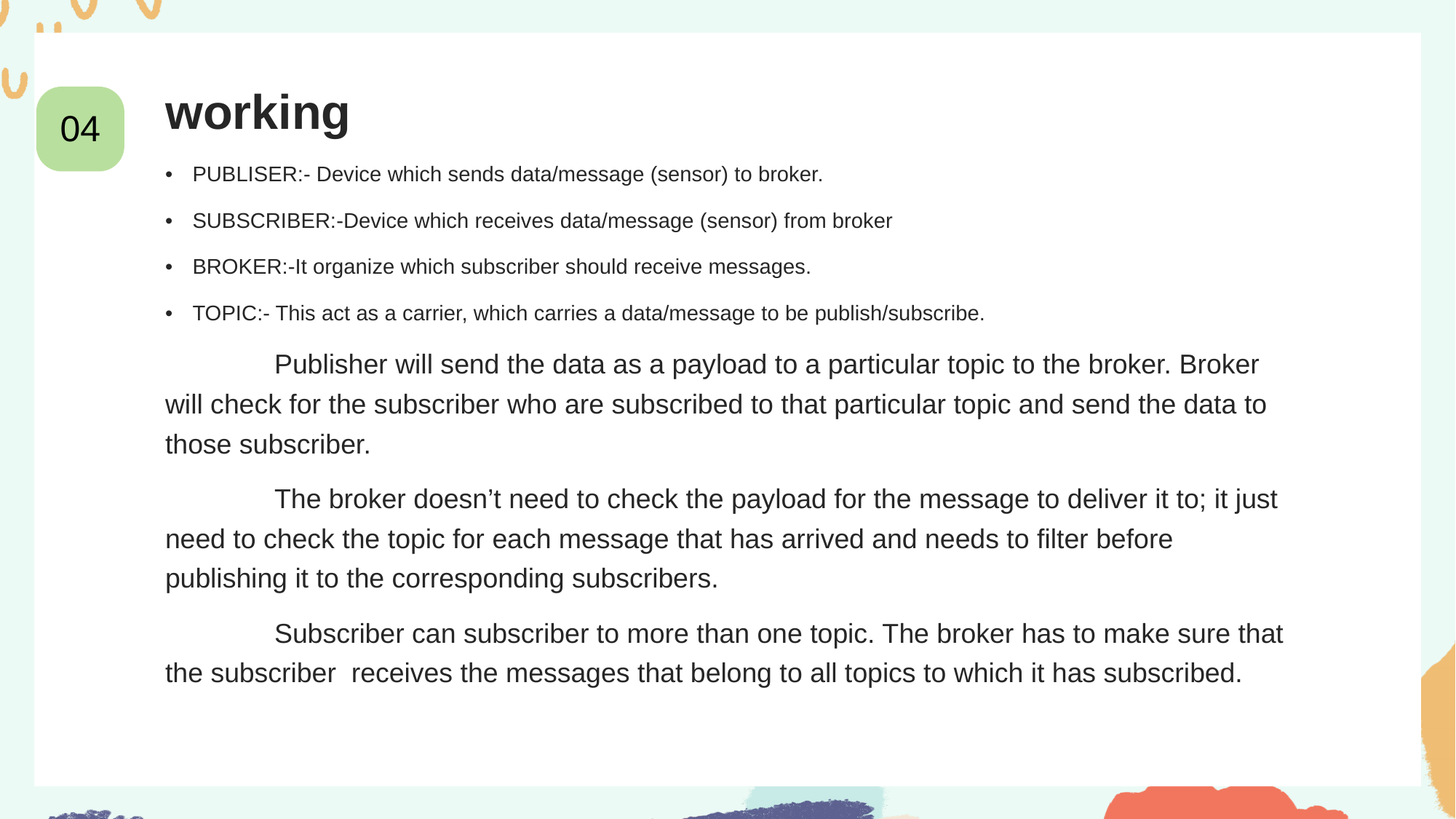

# working
04
PUBLISER:- Device which sends data/message (sensor) to broker.
SUBSCRIBER:-Device which receives data/message (sensor) from broker
BROKER:-It organize which subscriber should receive messages.
TOPIC:- This act as a carrier, which carries a data/message to be publish/subscribe.
	Publisher will send the data as a payload to a particular topic to the broker. Broker will check for the subscriber who are subscribed to that particular topic and send the data to those subscriber.
	The broker doesn’t need to check the payload for the message to deliver it to; it just need to check the topic for each message that has arrived and needs to filter before publishing it to the corresponding subscribers.
	Subscriber can subscriber to more than one topic. The broker has to make sure that the subscriber  receives the messages that belong to all topics to which it has subscribed.